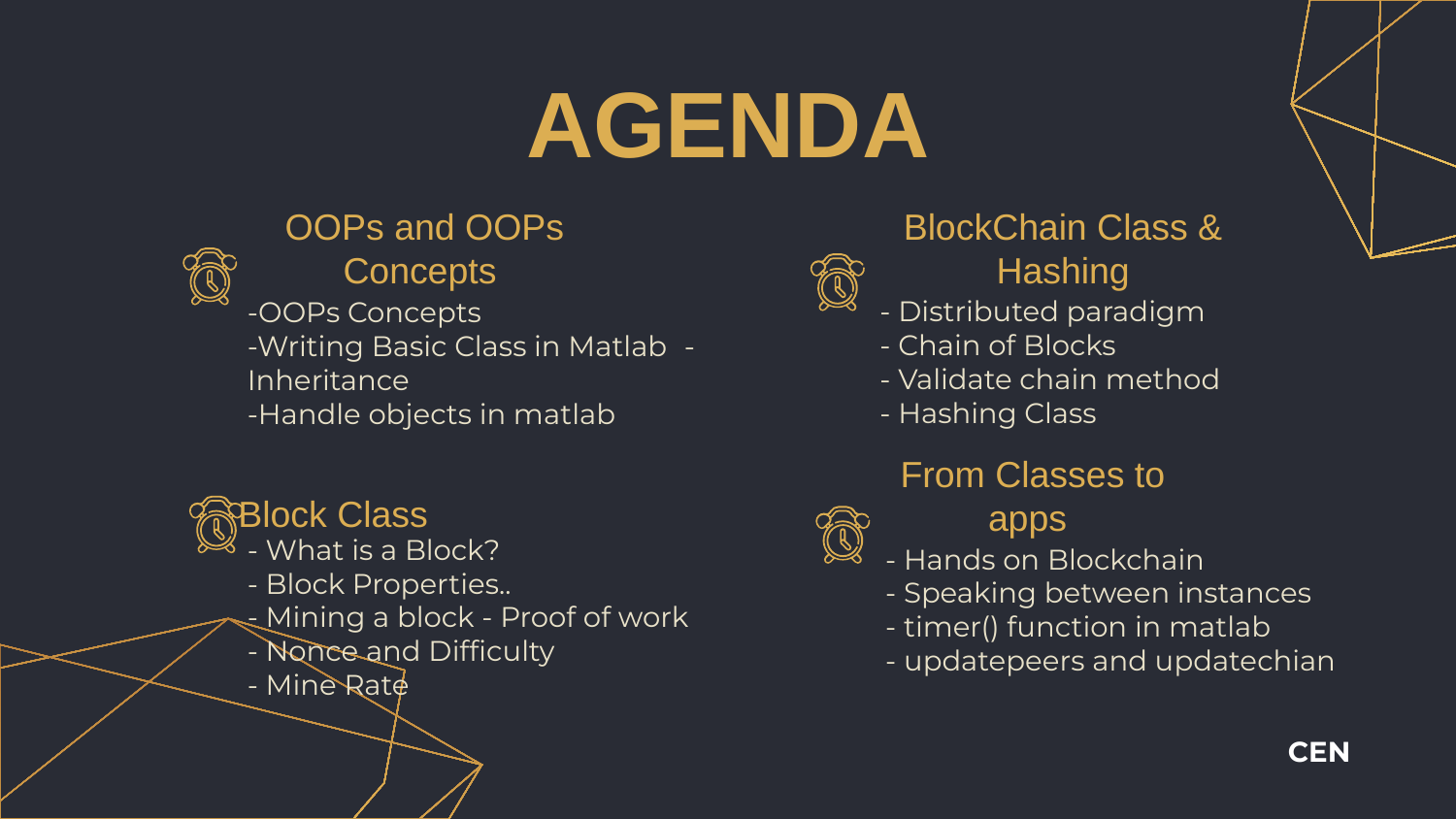

# AGENDA

BlockChain Class & Hashing
 OOPs and OOPs Concepts

- Distributed paradigm
- Chain of Blocks
- Validate chain method
- Hashing Class

-OOPs Concepts
-Writing Basic Class in Matlab	-Inheritance
-Handle objects in matlab

Block Class

 From Classes to apps

- What is a Block?
- Block Properties..
- Mining a block - Proof of work
- Nonce and Difficulty
- Mine Rate

- Hands on Blockchain
- Speaking between instances
- timer() function in matlab
- updatepeers and updatechian